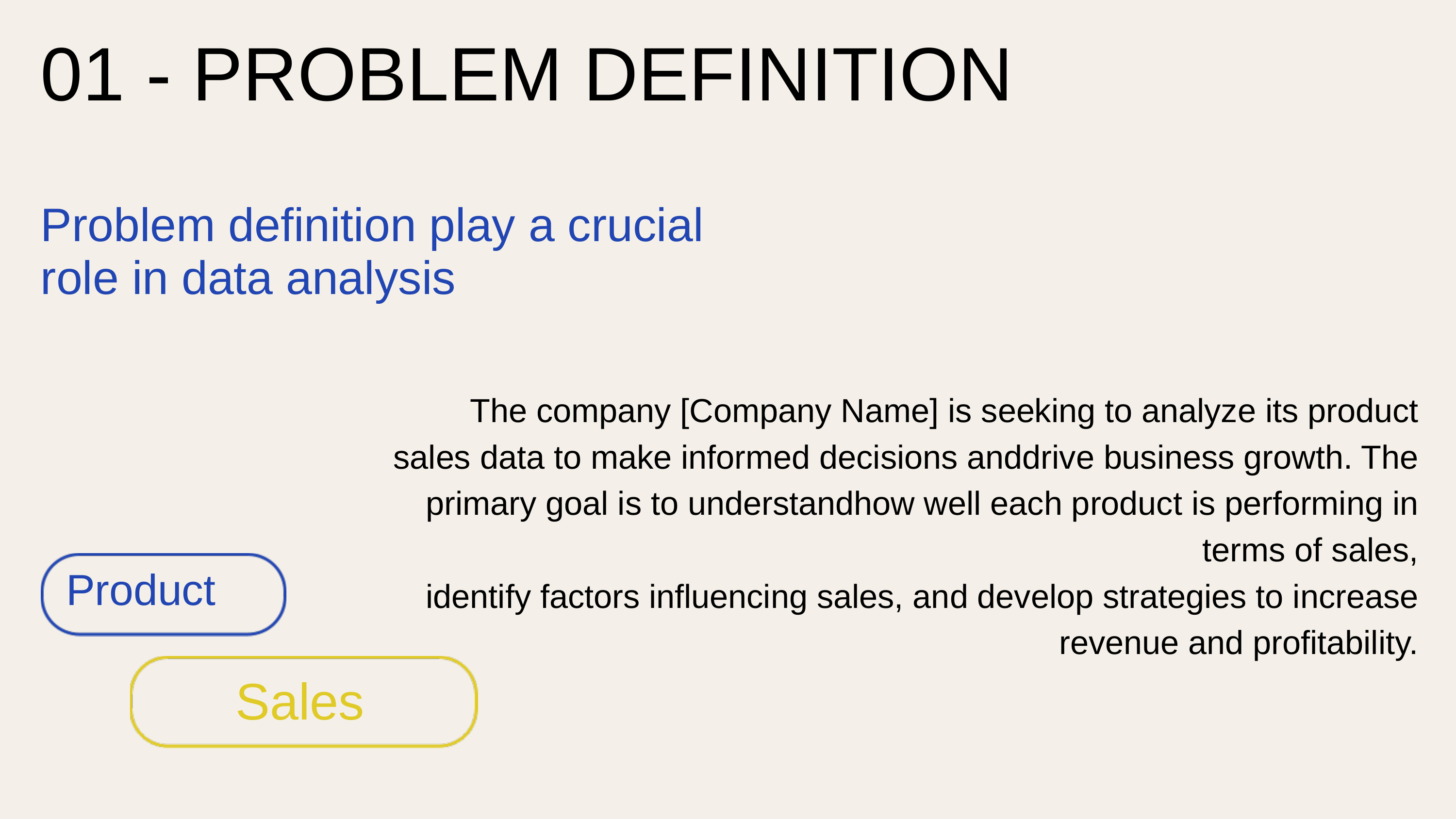

01 - PROBLEM DEFINITION
Problem definition play a crucial role in data analysis
The company [Company Name] is seeking to analyze its product sales data to make informed decisions anddrive business growth. The primary goal is to understandhow well each product is performing in terms of sales,
identify factors influencing sales, and develop strategies to increase revenue and profitability.

Product

Sales